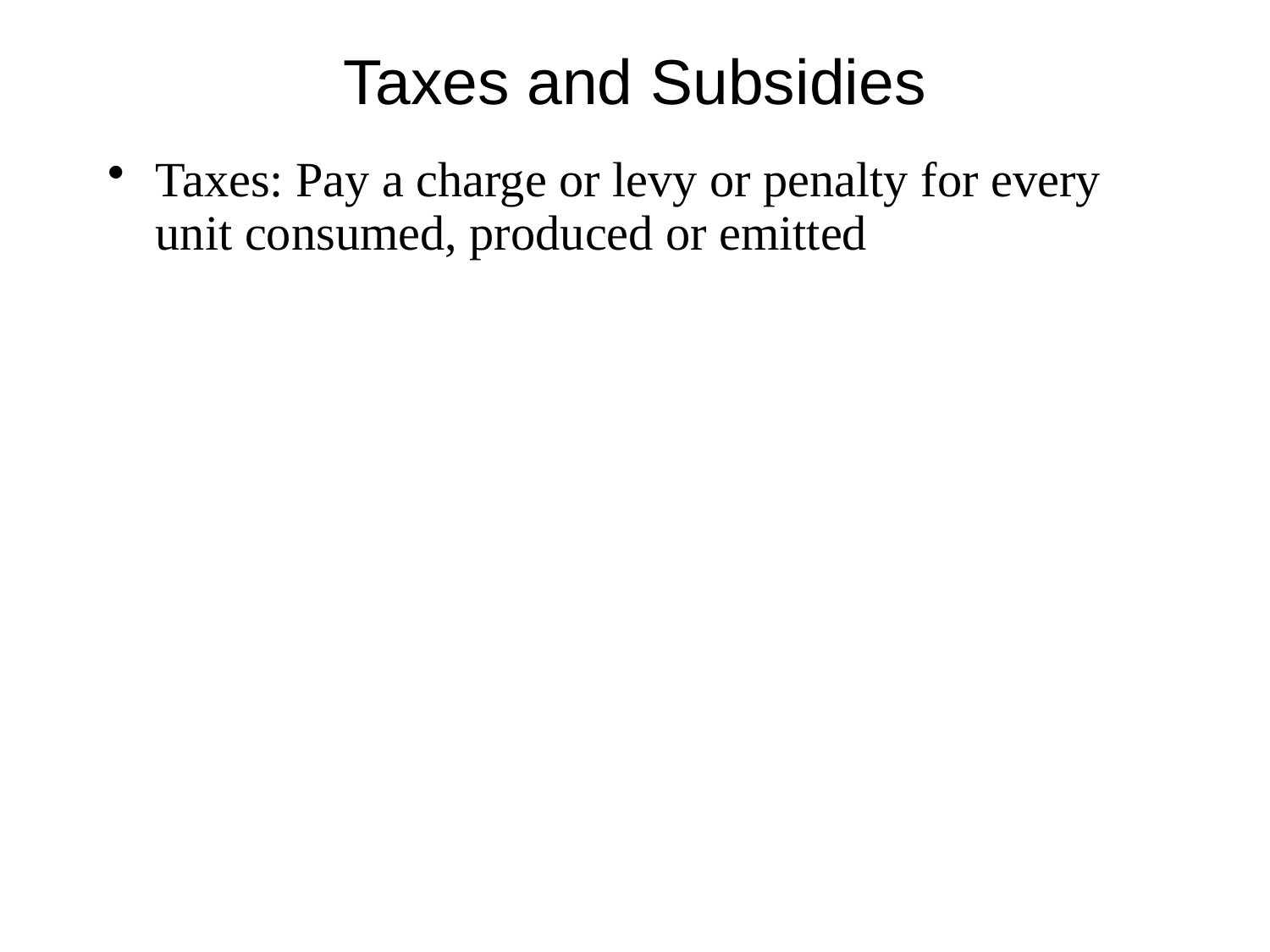

# Taxes and Subsidies
Taxes: Pay a charge or levy or penalty for every unit consumed, produced or emitted